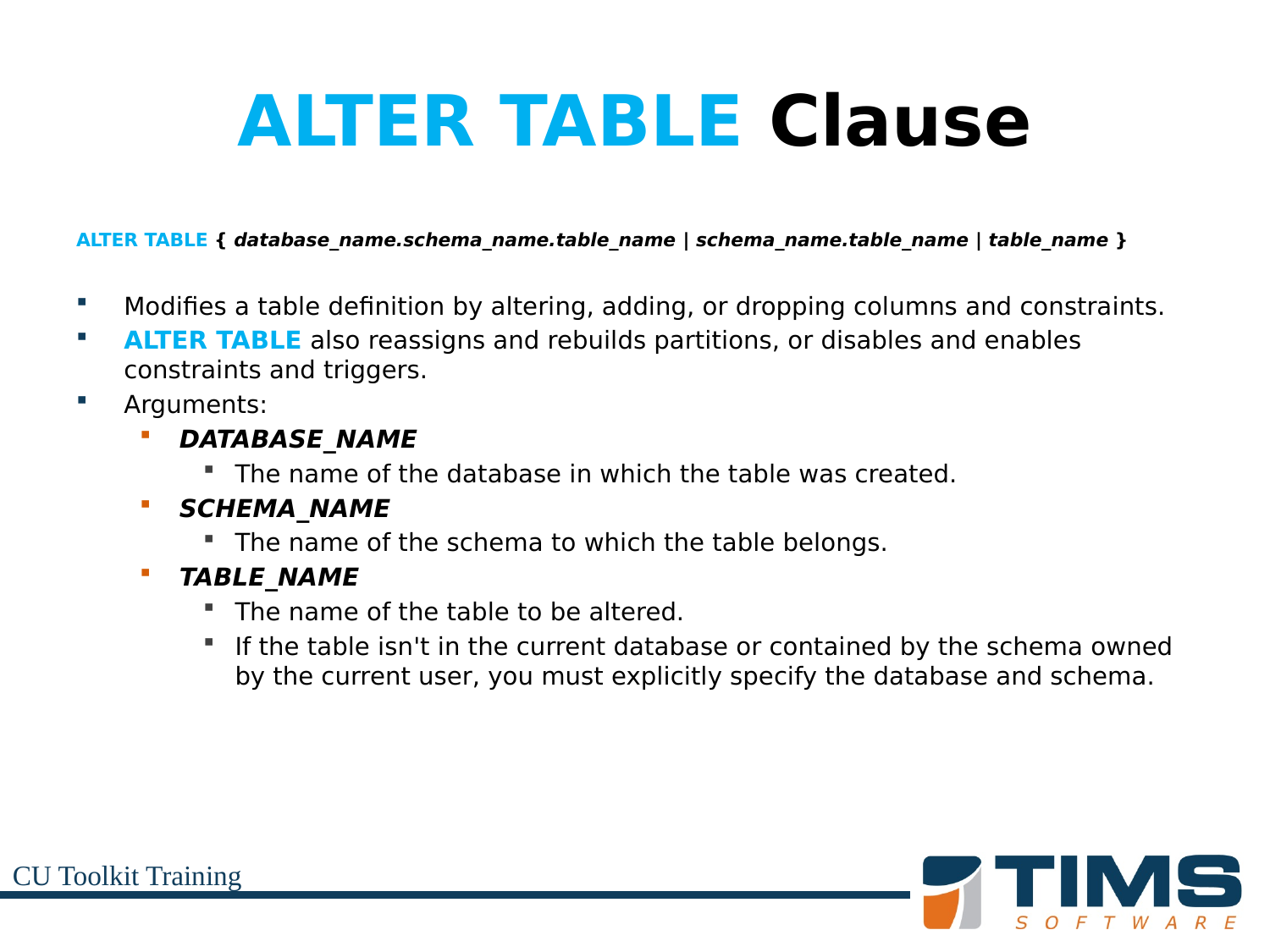

# ALTER TABLE Clause
ALTER TABLE { database_name.schema_name.table_name | schema_name.table_name | table_name }

Modifies a table definition by altering, adding, or dropping columns and constraints.
ALTER TABLE also reassigns and rebuilds partitions, or disables and enables constraints and triggers.
Arguments:
DATABASE_NAME
The name of the database in which the table was created.
SCHEMA_NAME
The name of the schema to which the table belongs.
TABLE_NAME
The name of the table to be altered.
If the table isn't in the current database or contained by the schema owned by the current user, you must explicitly specify the database and schema.
CU Toolkit Training